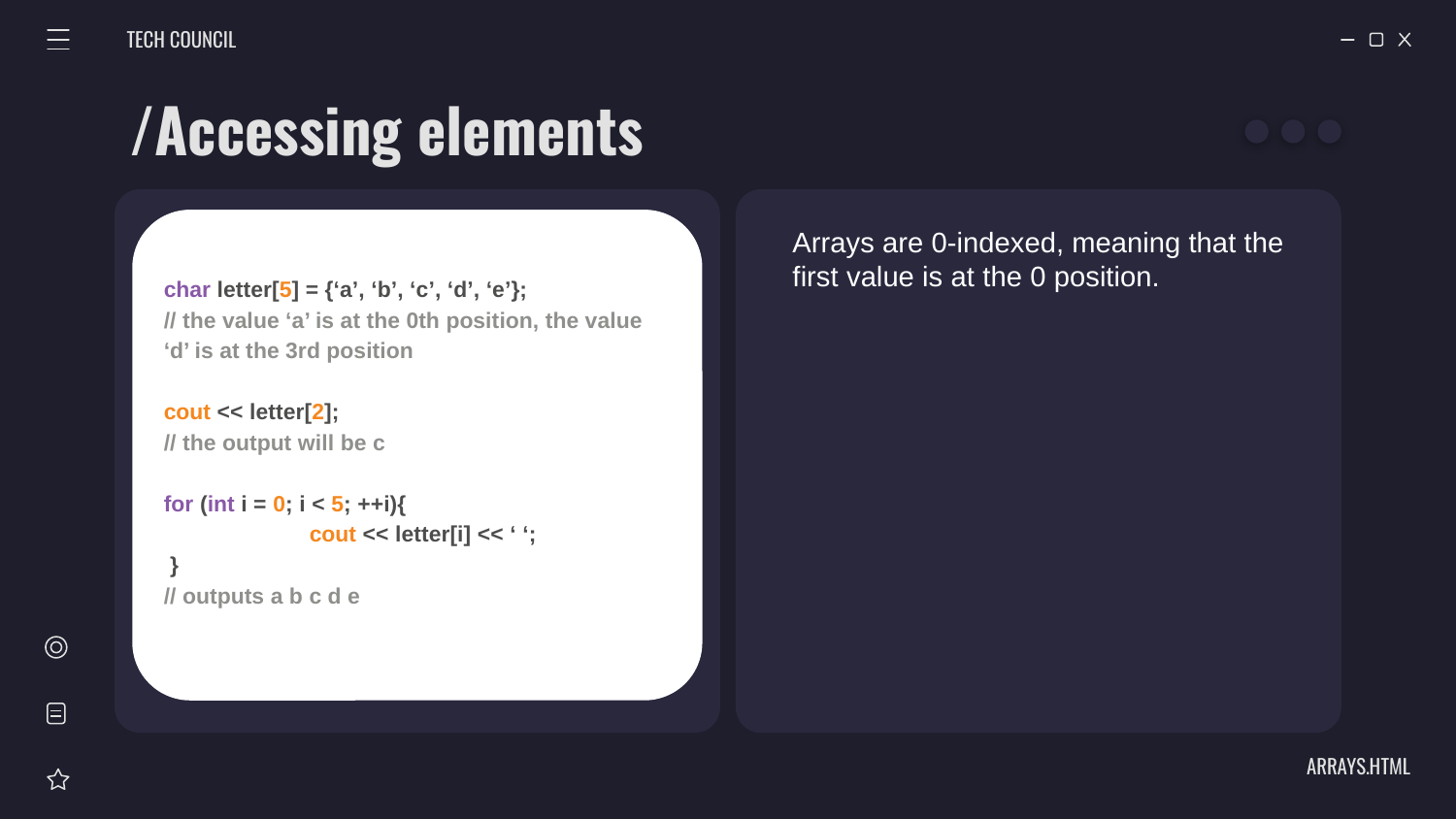

TECH COUNCIL

# /Accessing elements

char letter[5] = {‘a’, ‘b’, ‘c’, ‘d’, ‘e’};
// the value ‘a’ is at the 0th position, the value ‘d’ is at the 3rd position

cout << letter[2];
// the output will be c

for (int i = 0; i < 5; ++i){
	cout << letter[i] << ‘ ‘;
 }
// outputs a b c d e

Arrays are 0-indexed, meaning that the first value is at the 0 position.

ARRAYS.HTML